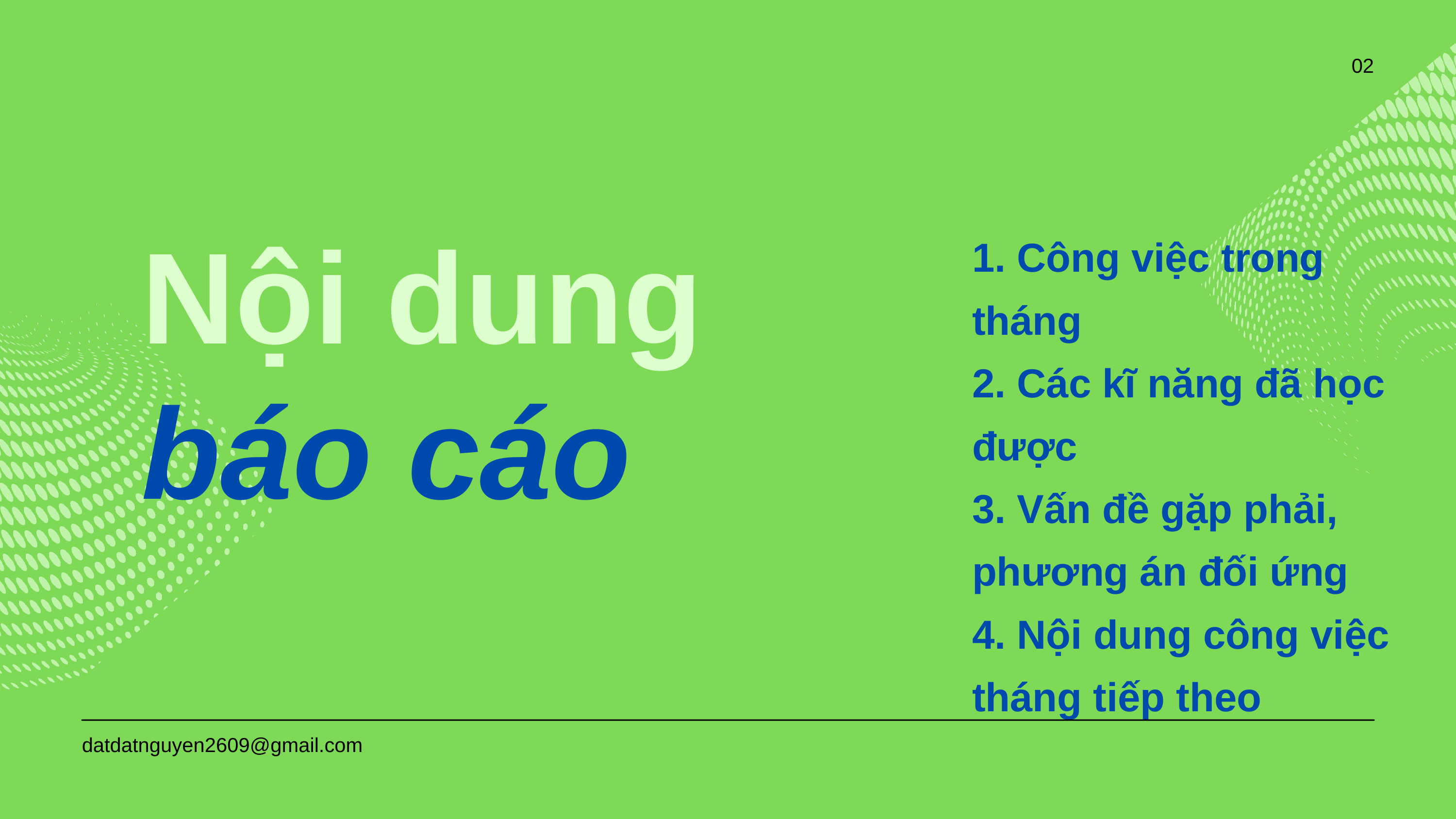

02

1. Công việc trong tháng
2. Các kĩ năng đã học được
3. Vấn đề gặp phải, phương án đối ứng
4. Nội dung công việc tháng tiếp theo
Nội dung
báo cáo

datdatnguyen2609@gmail.com